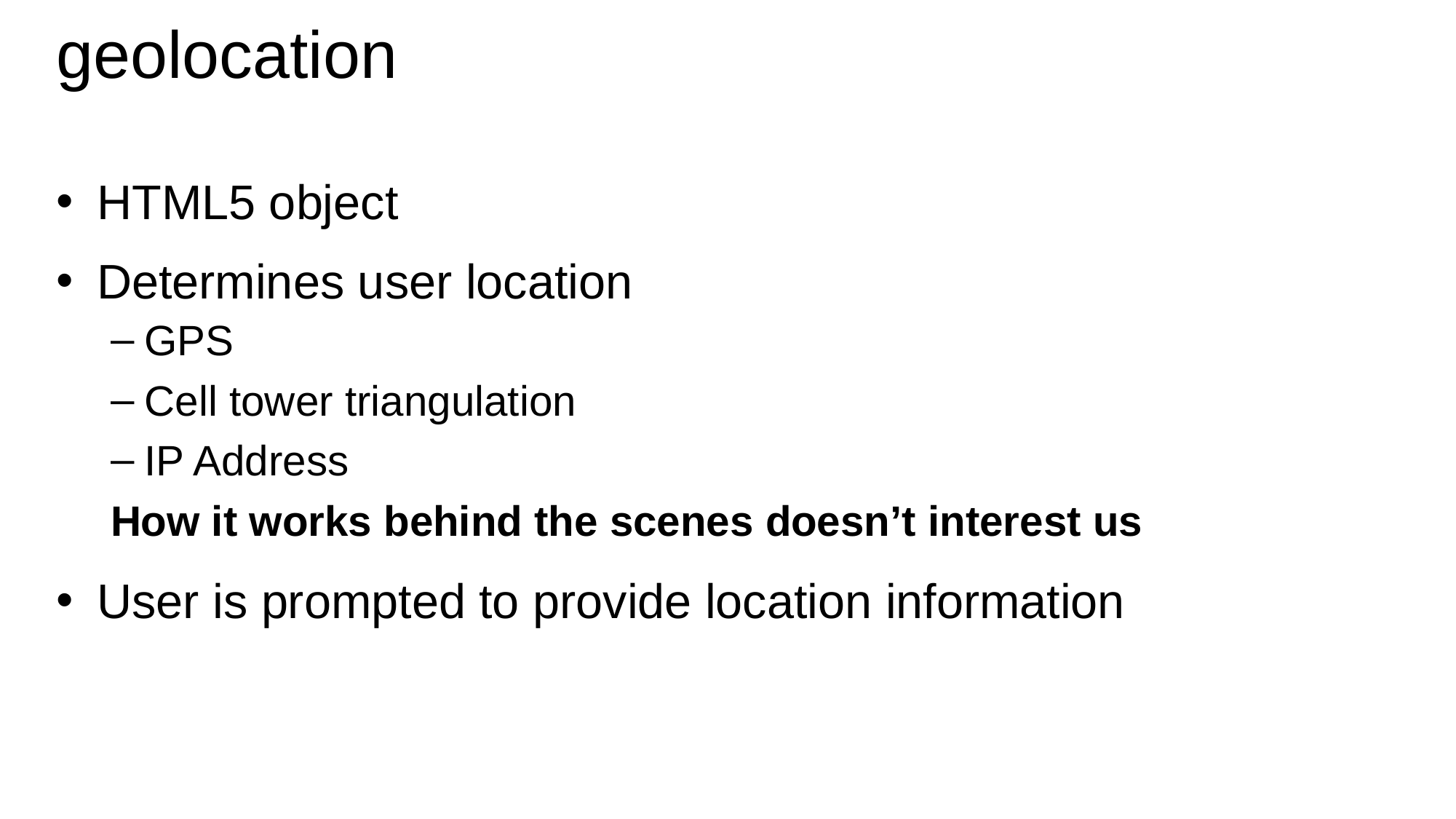

# geolocation
HTML5 object
Determines user location
GPS
Cell tower triangulation
IP Address
How it works behind the scenes doesn’t interest us
User is prompted to provide location information